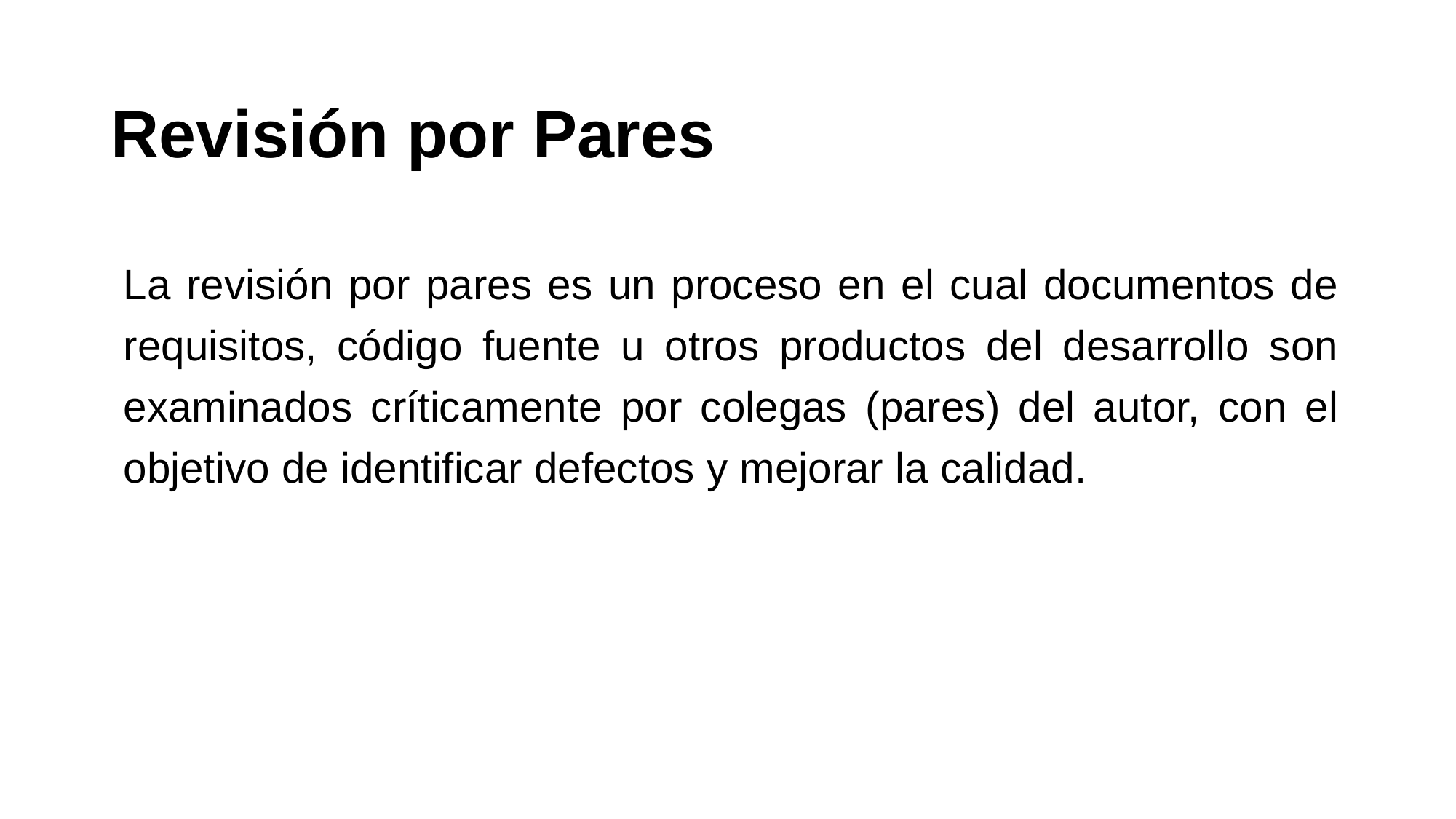

# Revisión por Pares
La revisión por pares es un proceso en el cual documentos de requisitos, código fuente u otros productos del desarrollo son examinados críticamente por colegas (pares) del autor, con el objetivo de identificar defectos y mejorar la calidad.